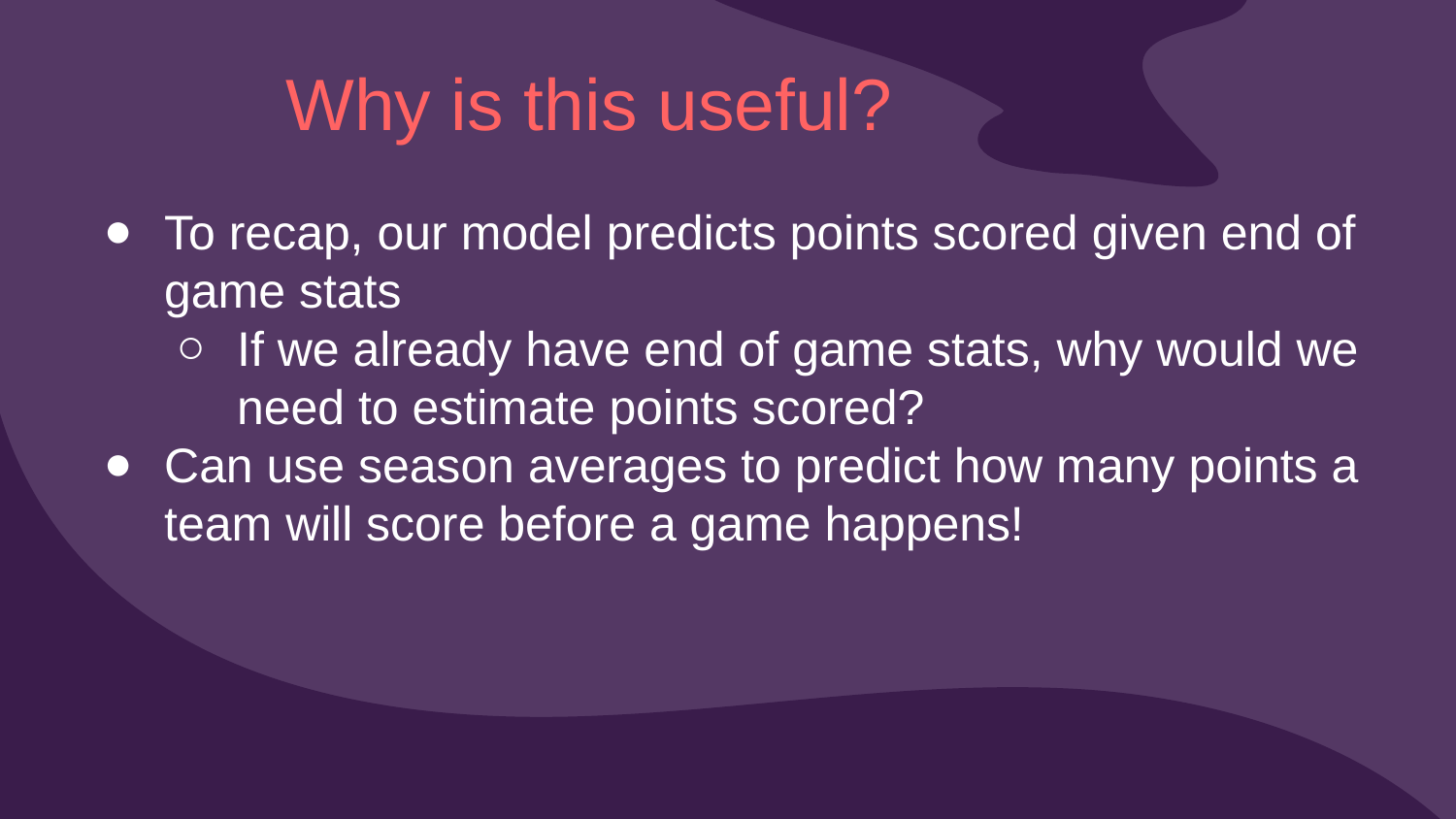

# Why is this useful?
To recap, our model predicts points scored given end of game stats
If we already have end of game stats, why would we need to estimate points scored?
Can use season averages to predict how many points a team will score before a game happens!